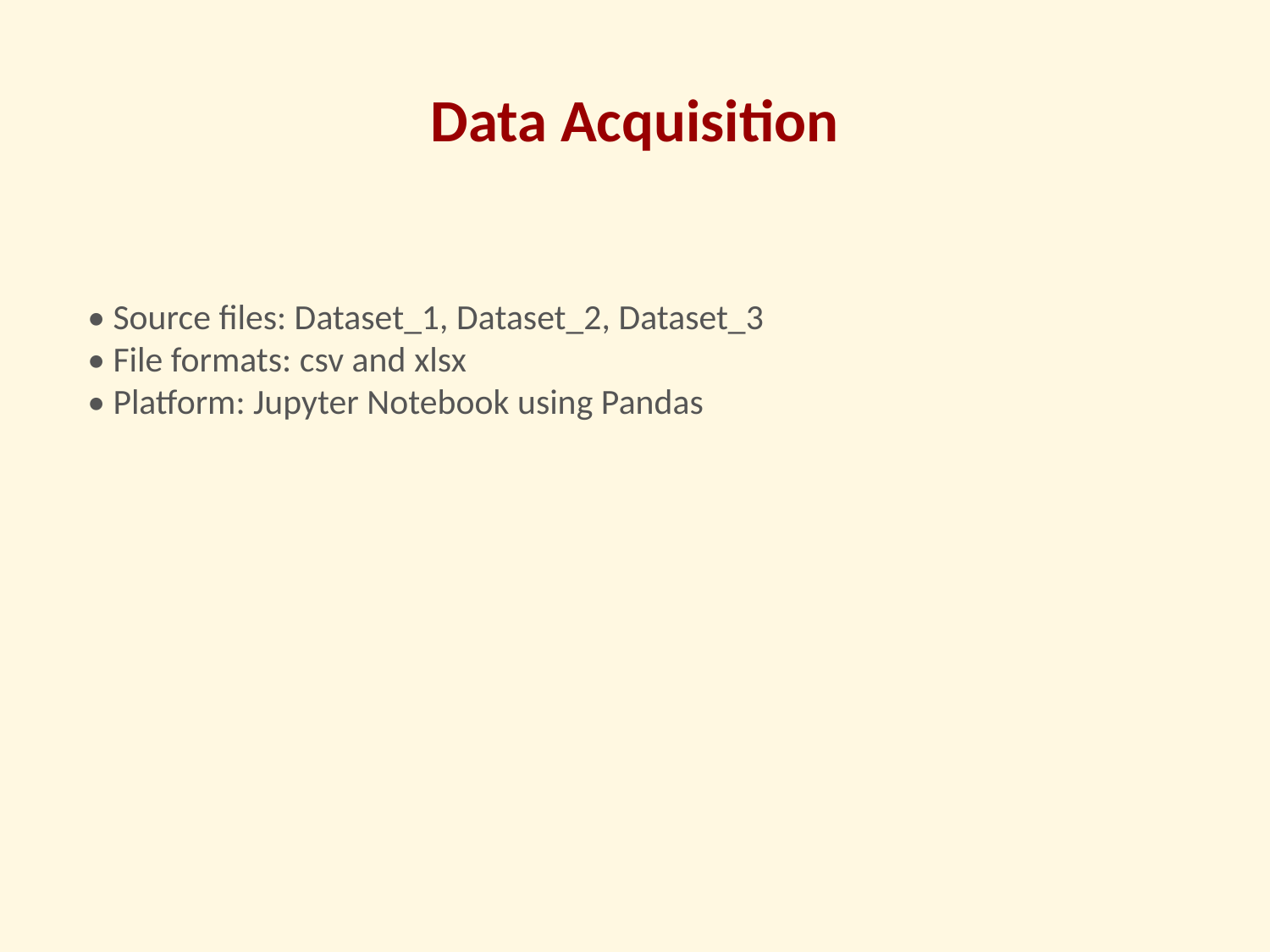

# Data Acquisition

• Source files: Dataset_1, Dataset_2, Dataset_3
• File formats: csv and xlsx
• Platform: Jupyter Notebook using Pandas